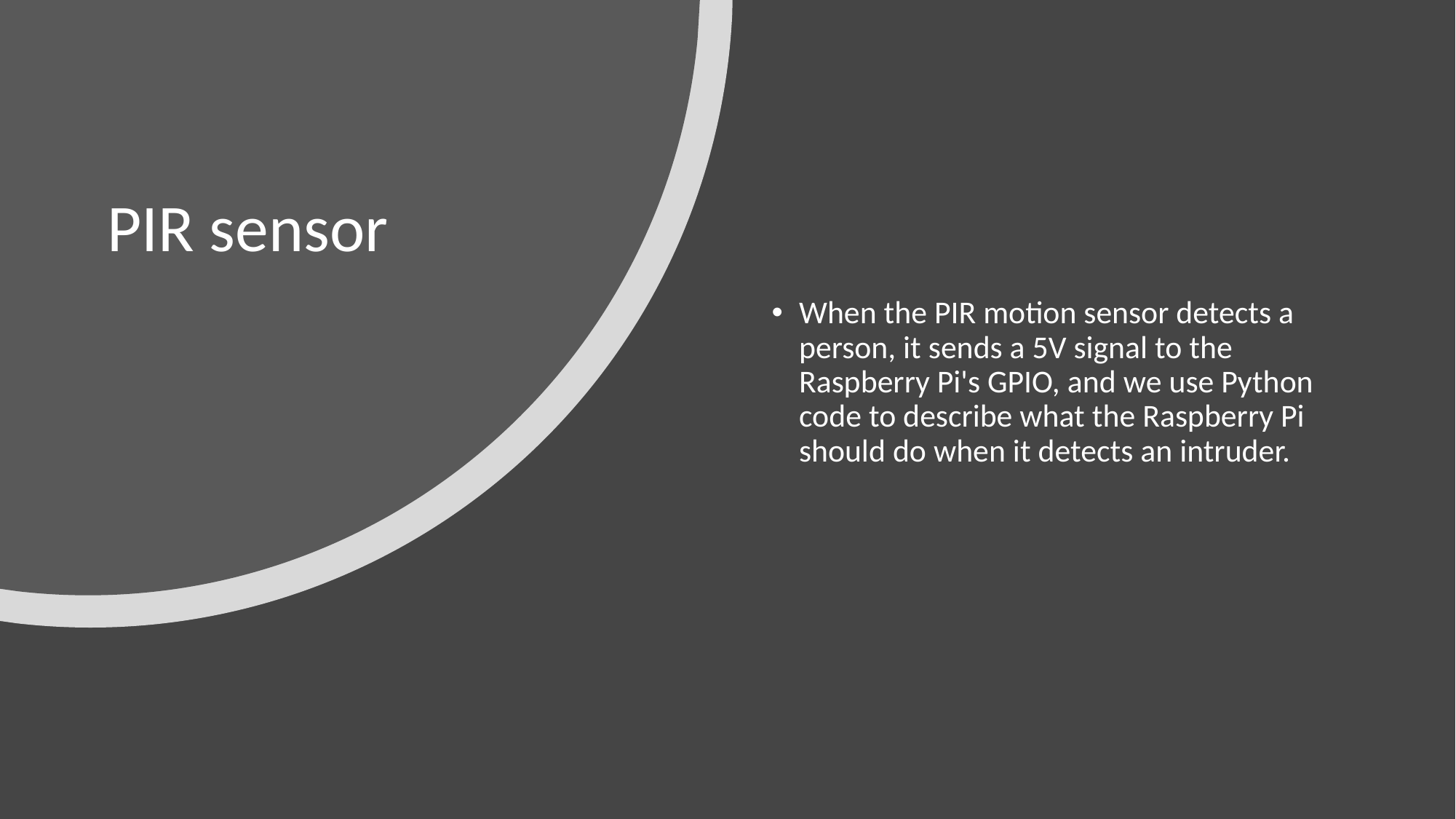

# PIR sensor
When the PIR motion sensor detects a person, it sends a 5V signal to the Raspberry Pi's GPIO, and we use Python code to describe what the Raspberry Pi should do when it detects an intruder.